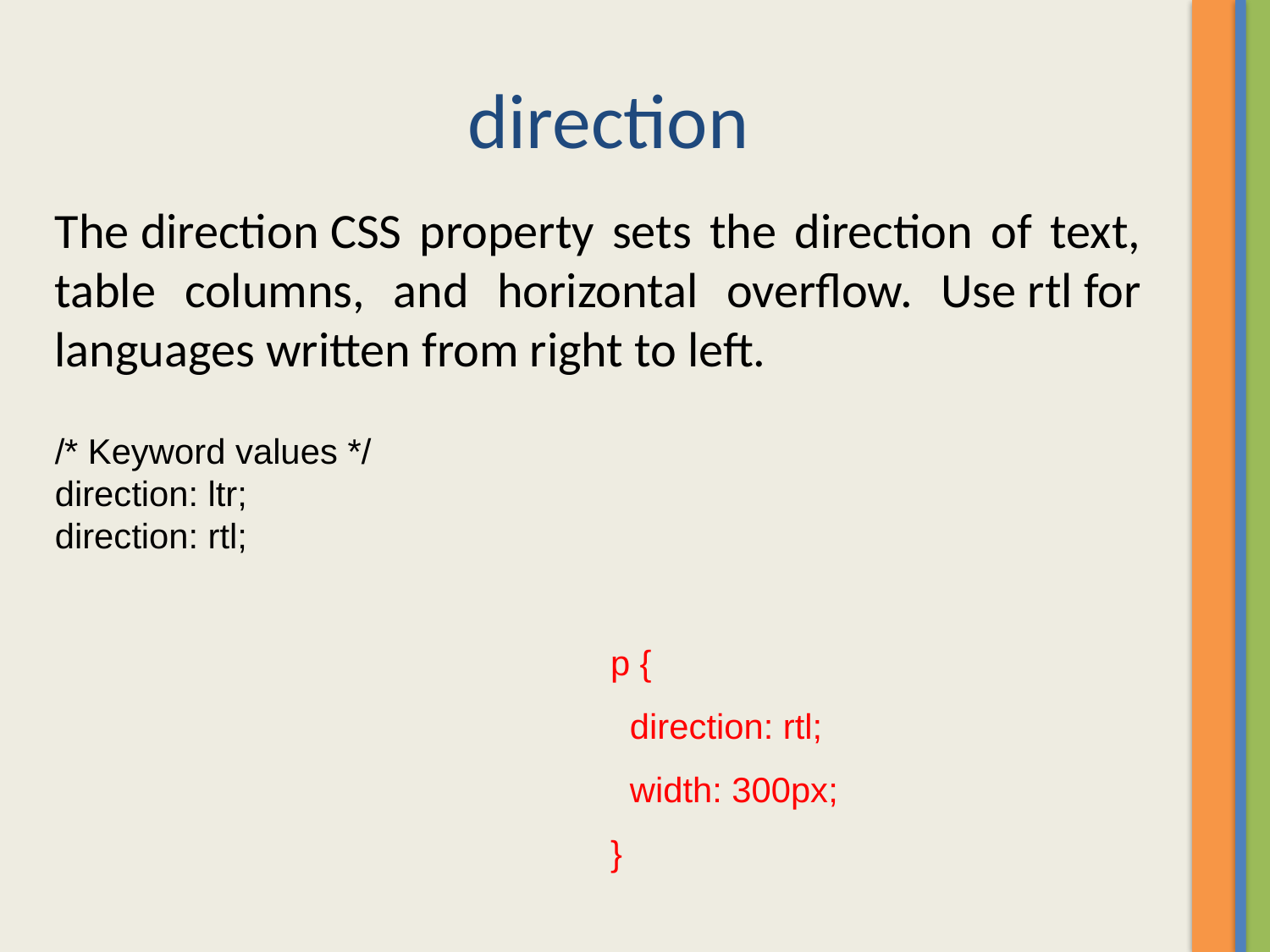

# direction
The direction CSS property sets the direction of text, table columns, and horizontal overflow. Use rtl for languages written from right to left.
/* Keyword values */
direction: ltr;
direction: rtl;

p {
  direction: rtl;
  width: 300px;
}